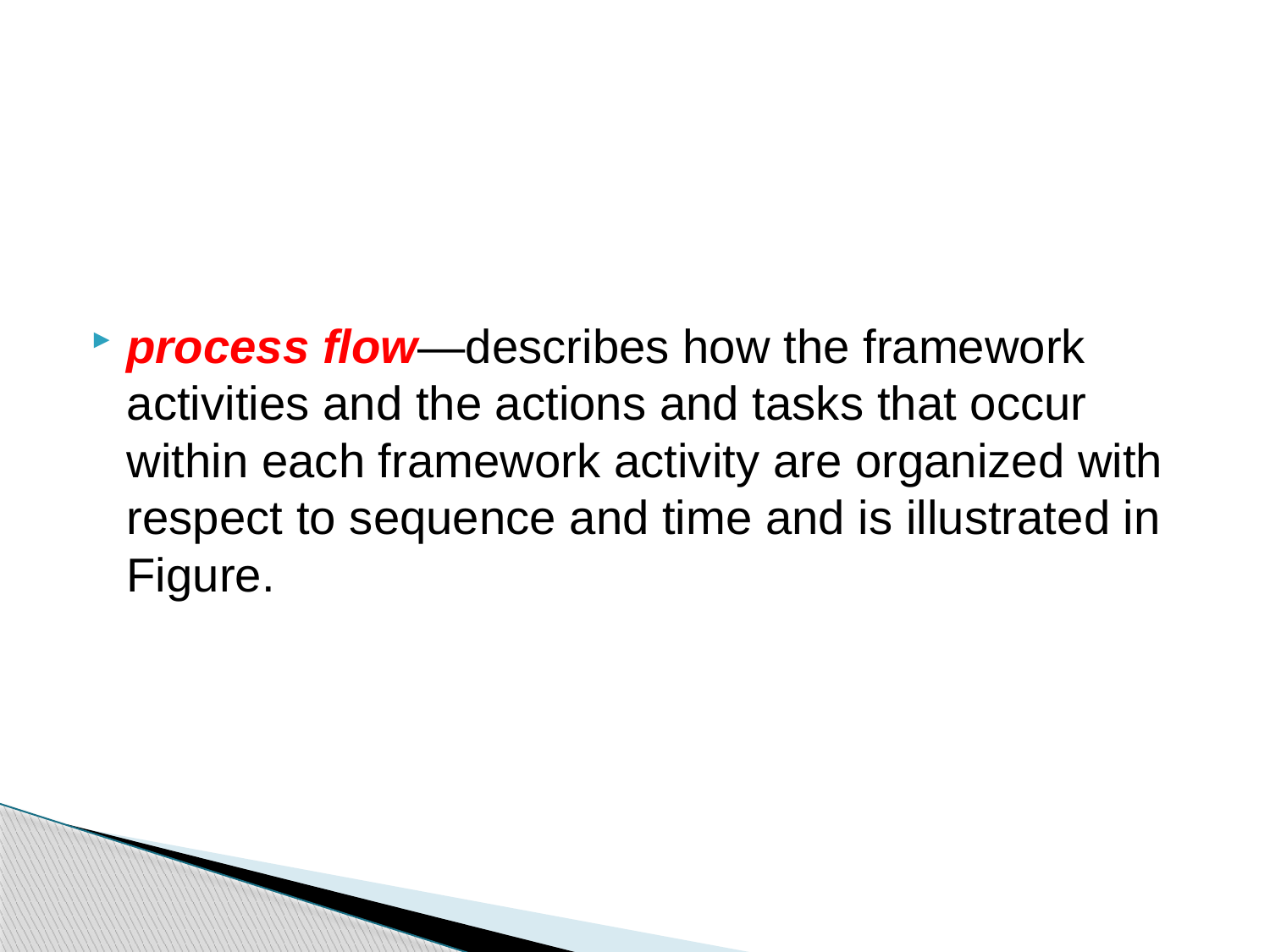

process flow—describes how the framework activities and the actions and tasks that occur within each framework activity are organized with respect to sequence and time and is illustrated in Figure.